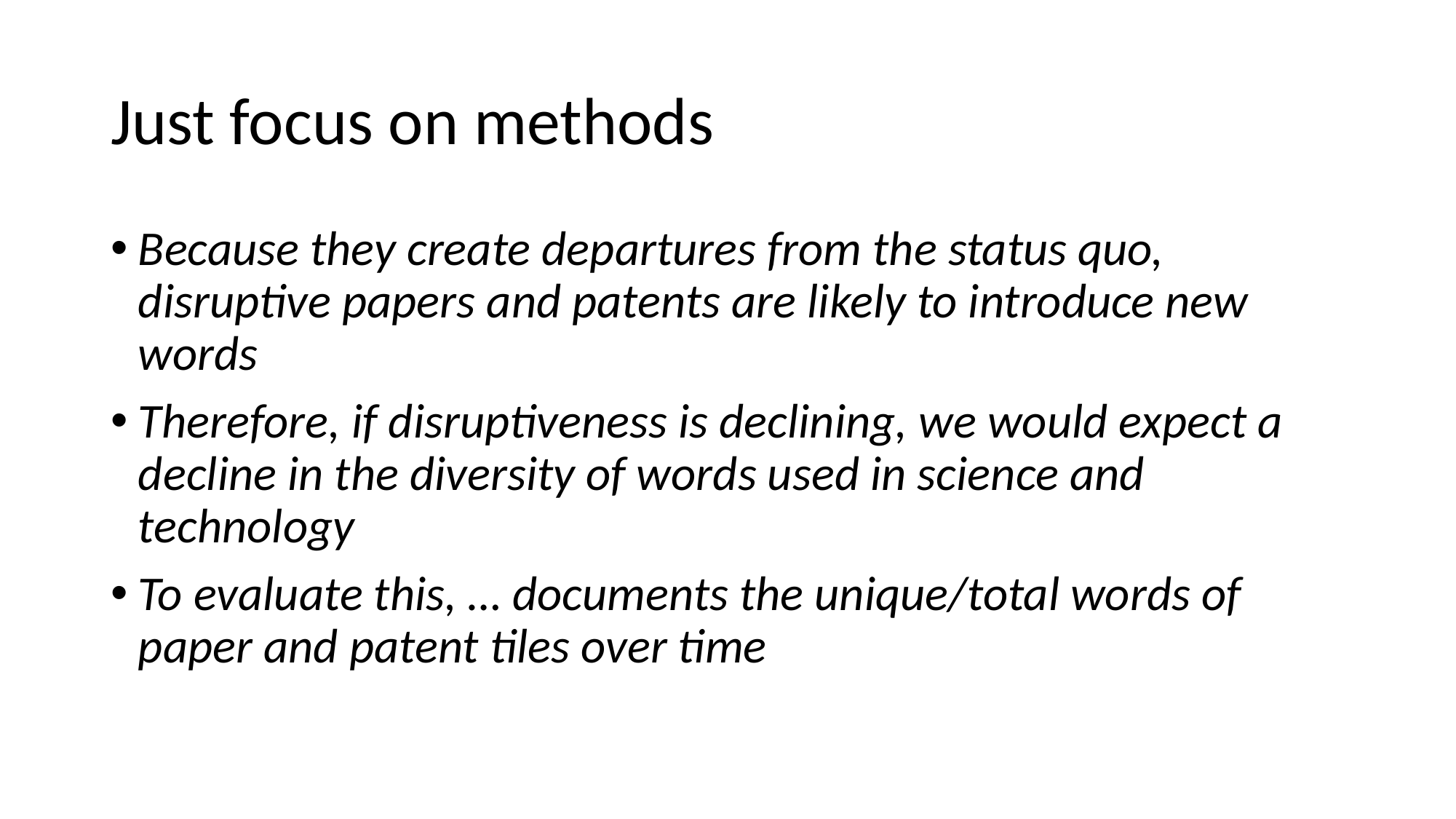

# Just focus on methods
Because they create departures from the status quo, disruptive papers and patents are likely to introduce new words
Therefore, if disruptiveness is declining, we would expect a decline in the diversity of words used in science and technology
To evaluate this, … documents the unique/total words of paper and patent tiles over time